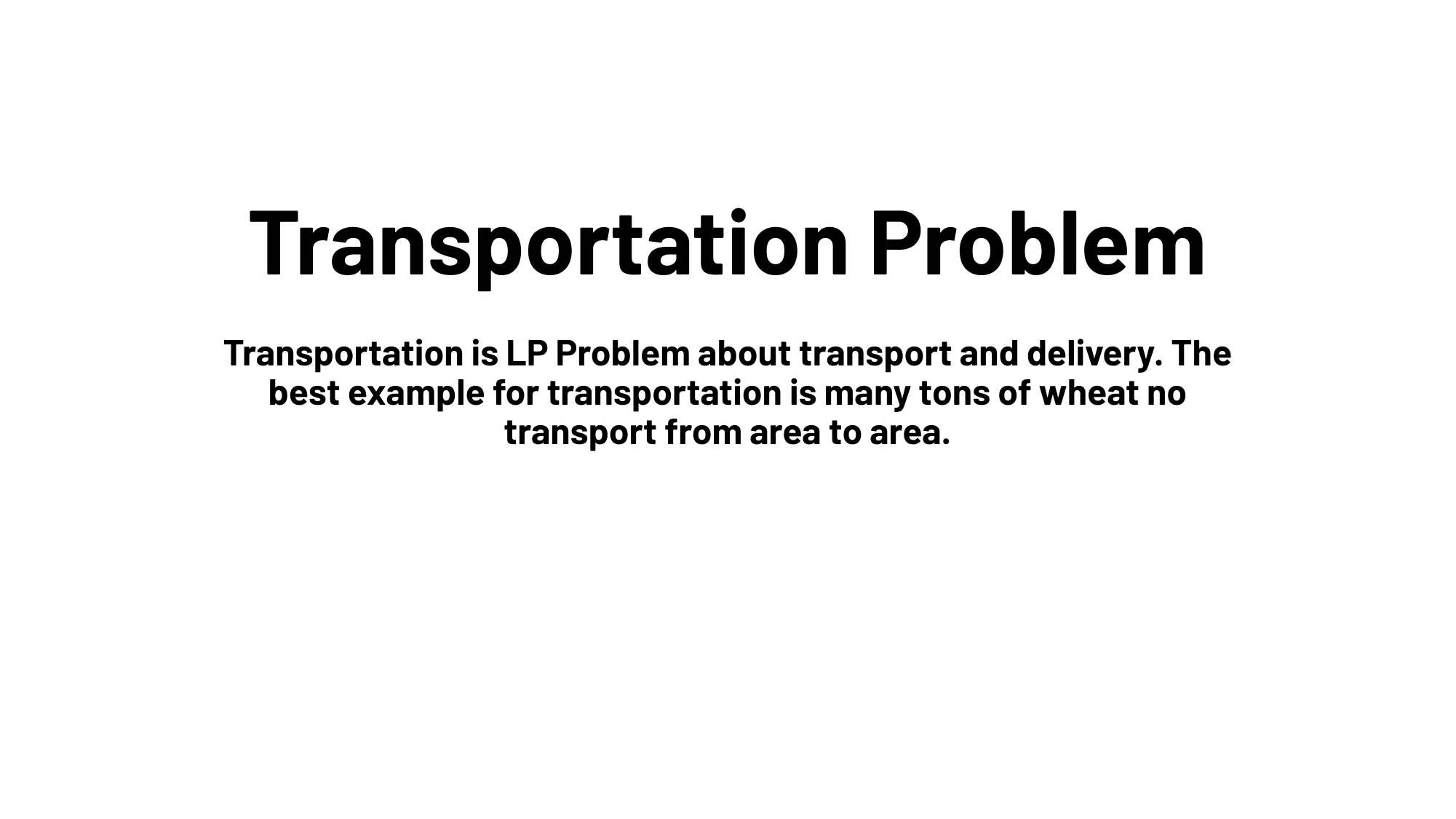

# Transportation Problem
Transportation is LP Problem about transport and delivery. The best example for transportation is many tons of wheat no transport from area to area.